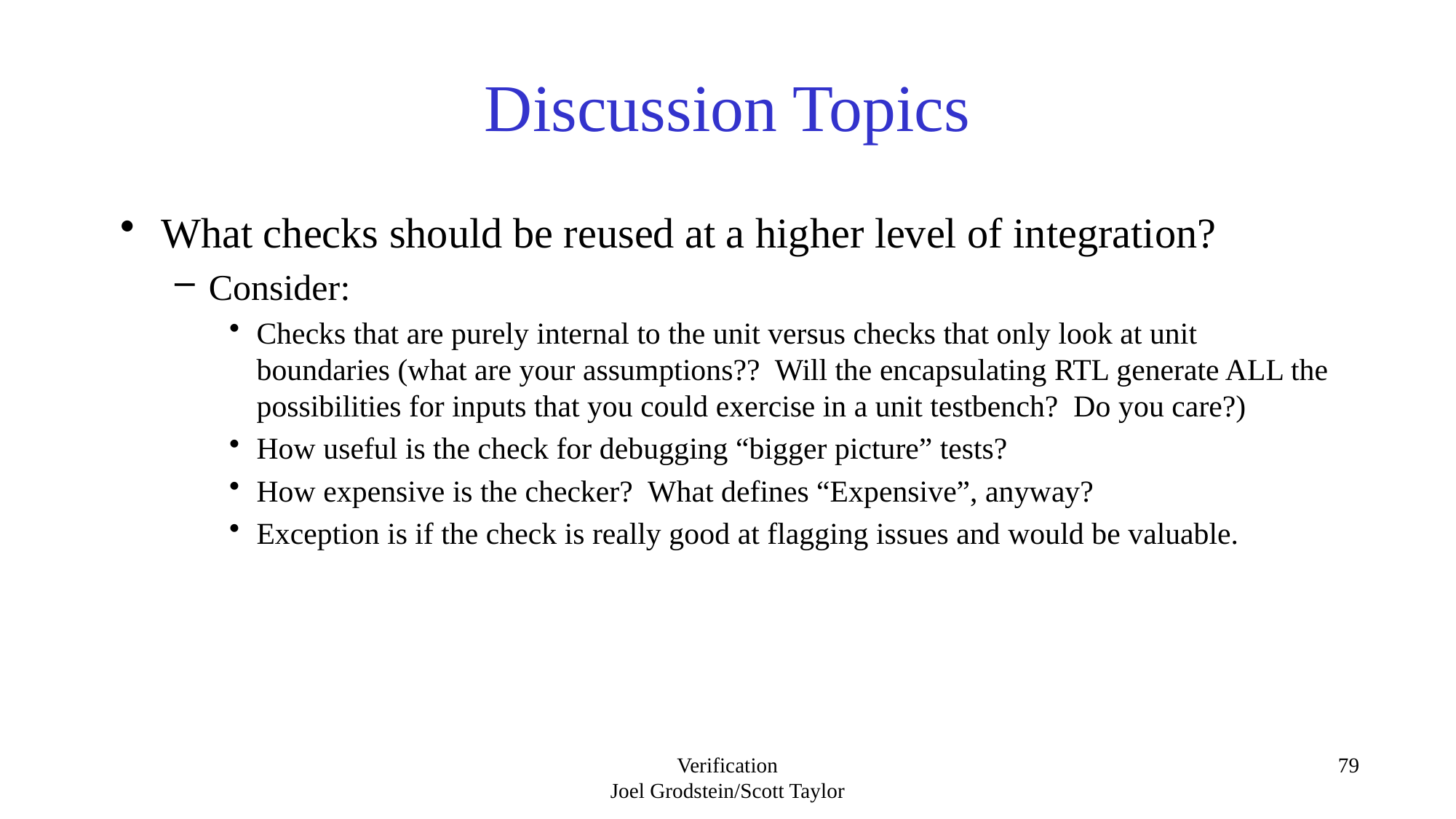

# Discussion Topics
What checks should be reused at a higher level of integration?
Consider:
Checks that are purely internal to the unit versus checks that only look at unit boundaries (what are your assumptions??  Will the encapsulating RTL generate ALL the possibilities for inputs that you could exercise in a unit testbench?  Do you care?)
How useful is the check for debugging “bigger picture” tests?
How expensive is the checker?  What defines “Expensive”, anyway?
Exception is if the check is really good at flagging issues and would be valuable.

Verification
Joel Grodstein/Scott Taylor